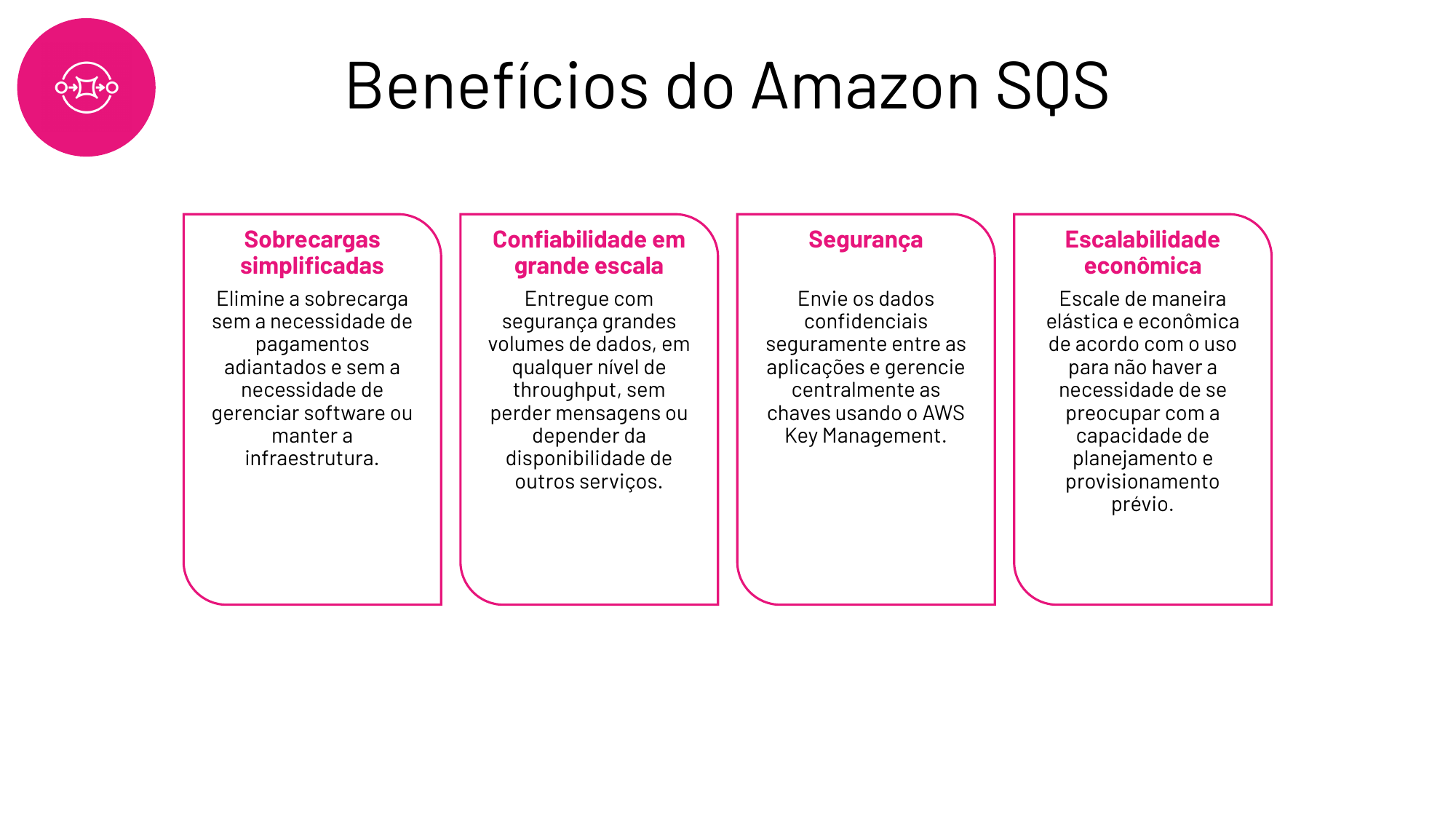

# Benefícios do Amazon SQS

Sobrecargas simplificadas
Elimine a sobrecarga sem a necessidade de pagamentos adiantados e sem a necessidade de gerenciar software ou manter a infraestrutura.
Confiabilidade em grande escala
Entregue com segurança grandes volumes de dados, em qualquer nível de throughput, sem perder mensagens ou depender da disponibilidade de outros serviços.
Segurança

Envie os dados confidenciais seguramente entre as aplicações e gerencie centralmente as chaves usando o AWS Key Management.
Escalabilidade econômica
Escale de maneira elástica e econômica de acordo com o uso para não haver a necessidade de se preocupar com a capacidade de planejamento e provisionamento prévio.